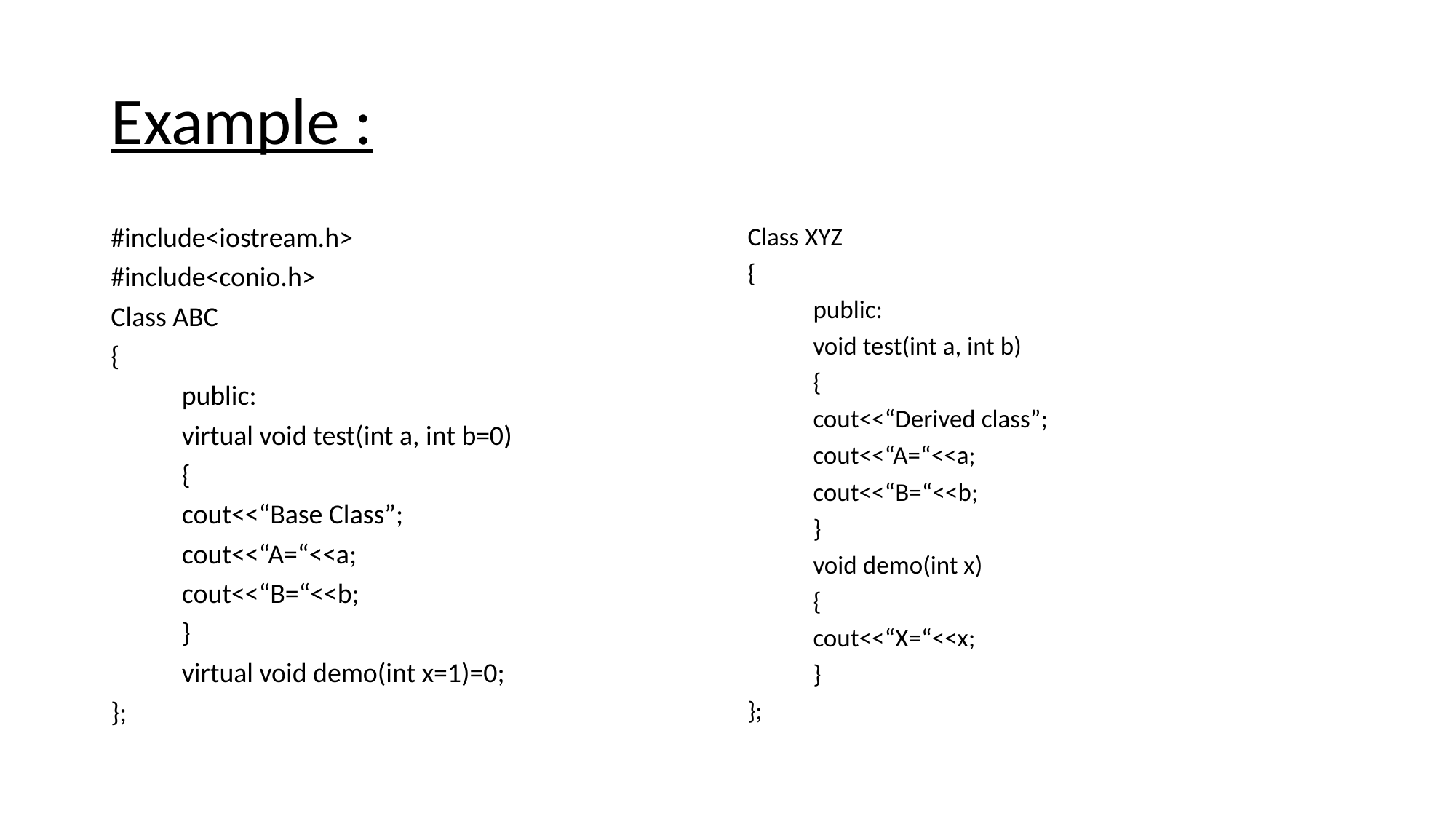

# Example :
#include<iostream.h>
#include<conio.h>
Class ABC
{
	public:
	virtual void test(int a, int b=0)
	{
	cout<<“Base Class”;
	cout<<“A=“<<a;
	cout<<“B=“<<b;
	}
	virtual void demo(int x=1)=0;
};
Class XYZ
{
	public:
	void test(int a, int b)
	{
	cout<<“Derived class”;
	cout<<“A=“<<a;
	cout<<“B=“<<b;
	}
	void demo(int x)
	{
	cout<<“X=“<<x;
	}
};